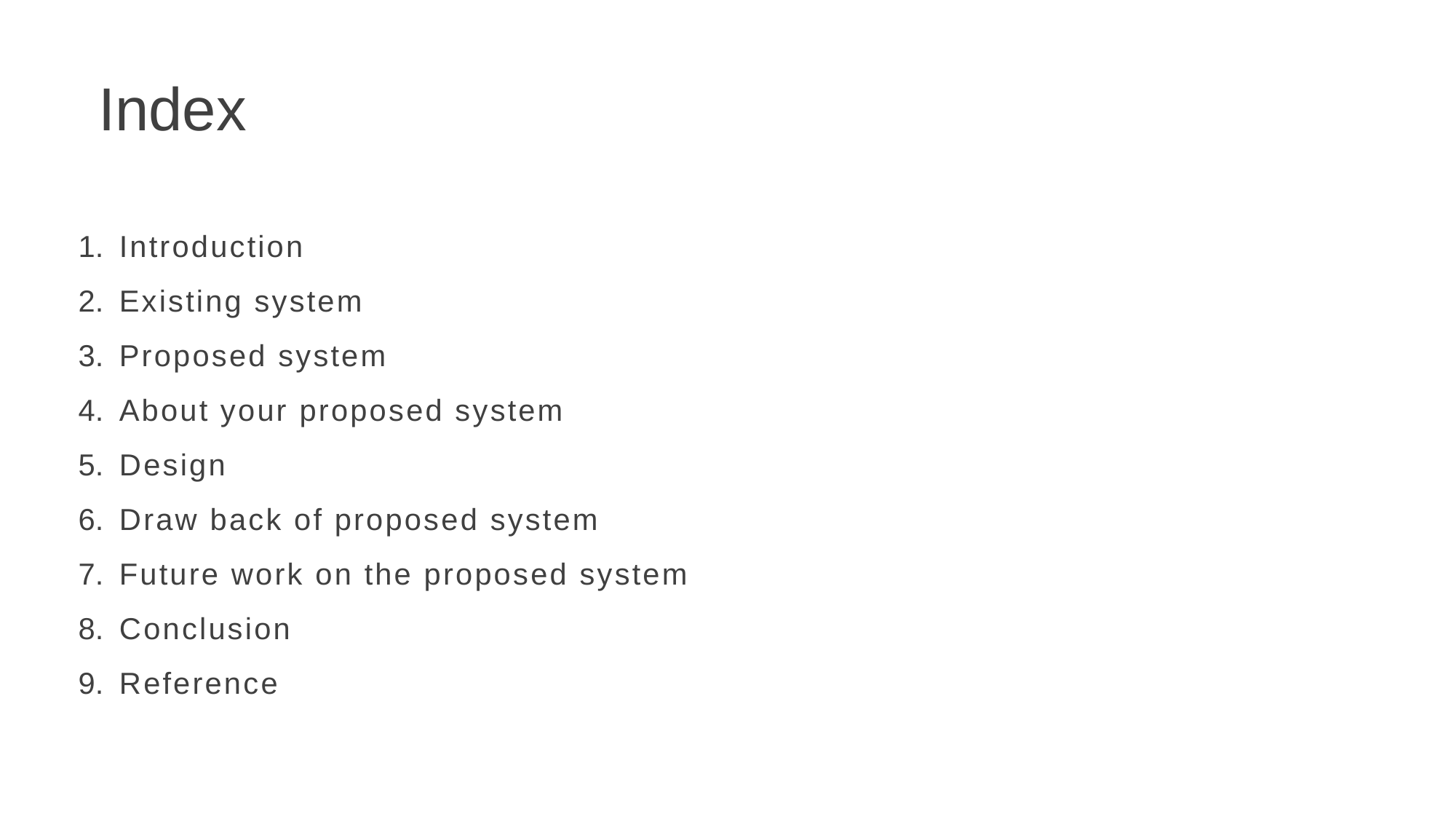

Index
Introduction
Existing system
Proposed system
About your proposed system
Design
Draw back of proposed system
Future work on the proposed system
Conclusion
Reference